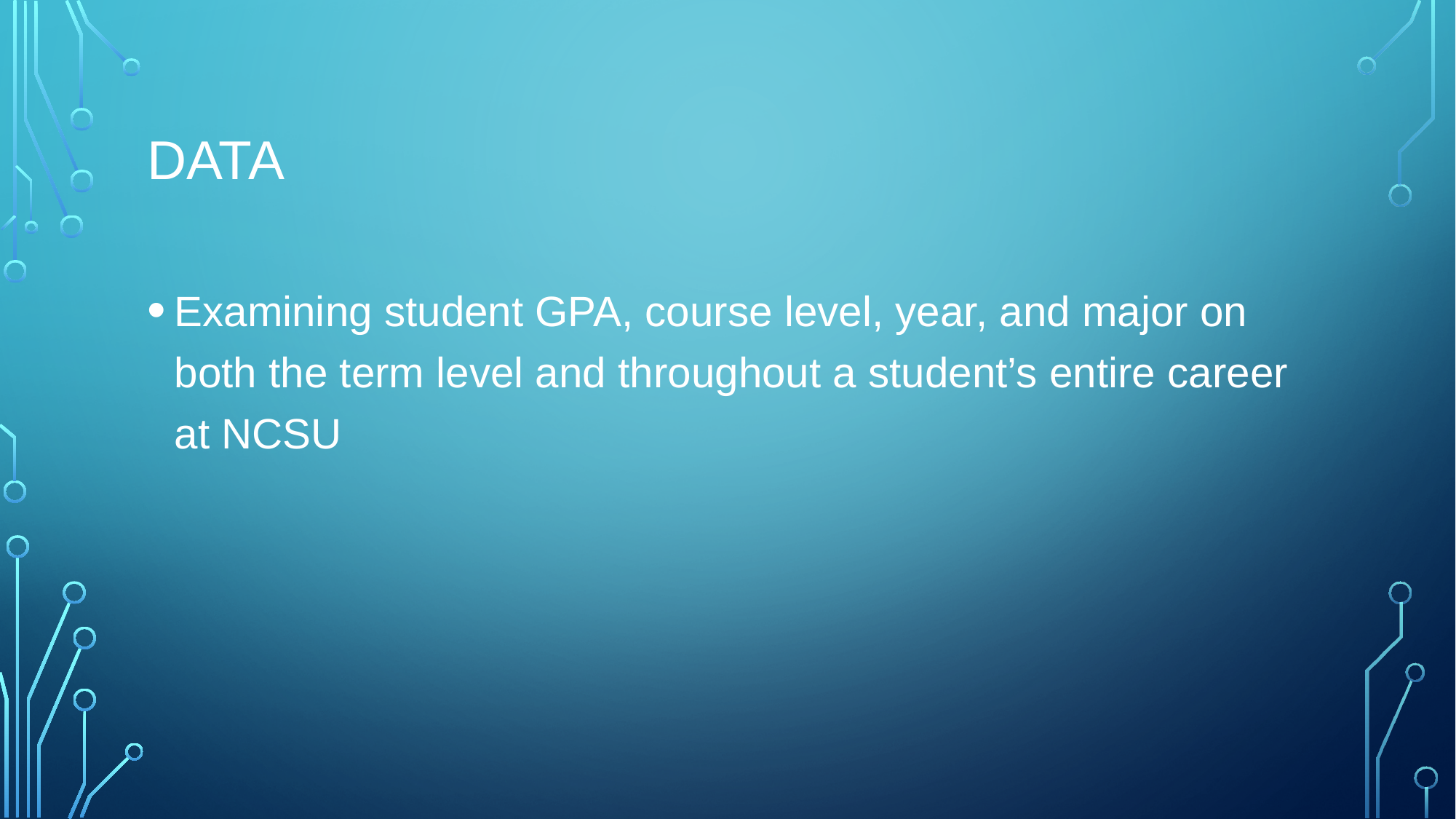

# Data
Examining student GPA, course level, year, and major on both the term level and throughout a student’s entire career at NCSU